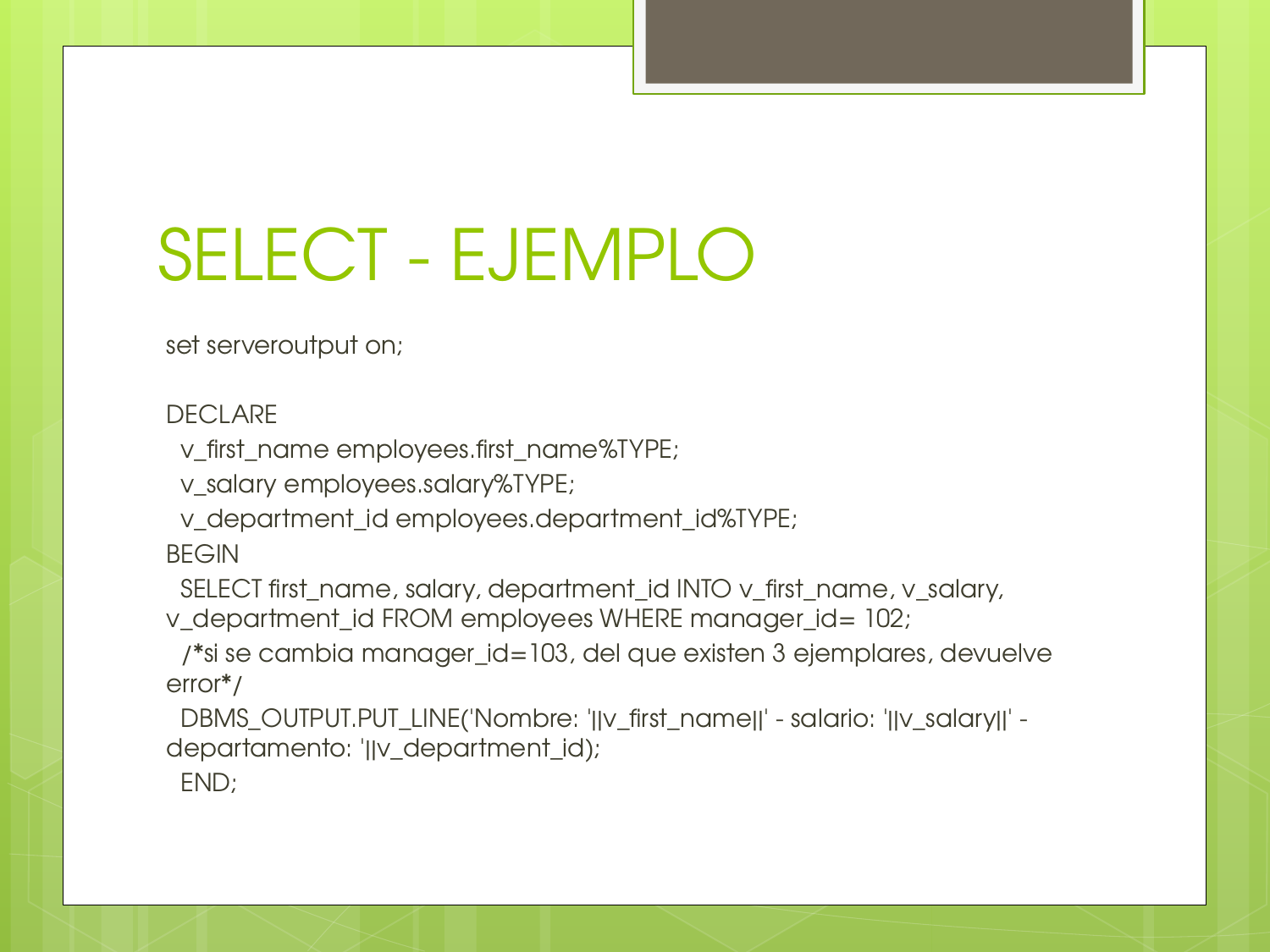

# SELECT - EJEMPLO
set serveroutput on;

DECLARE
  v_first_name employees.first_name%TYPE;
  v_salary employees.salary%TYPE;
  v_department_id employees.department_id%TYPE;
BEGIN
  SELECT first_name, salary, department_id INTO v_first_name, v_salary,   v_department_id FROM employees WHERE manager_id= 102;
  /*si se cambia manager_id=103, del que existen 3 ejemplares, devuelve error*/
  DBMS_OUTPUT.PUT_LINE('Nombre: '||v_first_name||' - salario: '||v_salary||' - departamento: '||v_department_id);
  END;